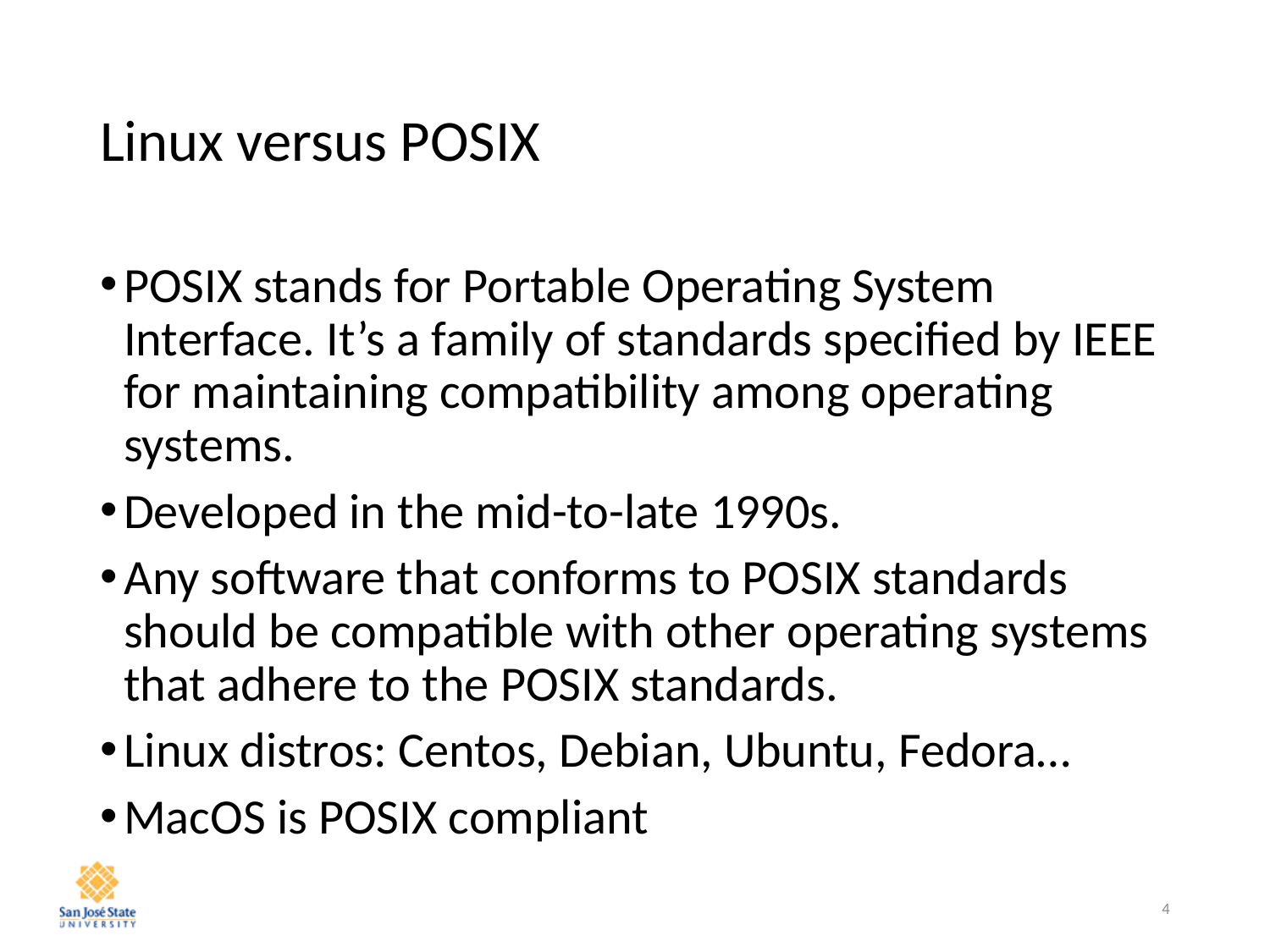

# Linux versus POSIX
POSIX stands for Portable Operating System Interface. It’s a family of standards specified by IEEE for maintaining compatibility among operating systems.
Developed in the mid-to-late 1990s.
Any software that conforms to POSIX standards should be compatible with other operating systems that adhere to the POSIX standards.
Linux distros: Centos, Debian, Ubuntu, Fedora…
MacOS is POSIX compliant
4